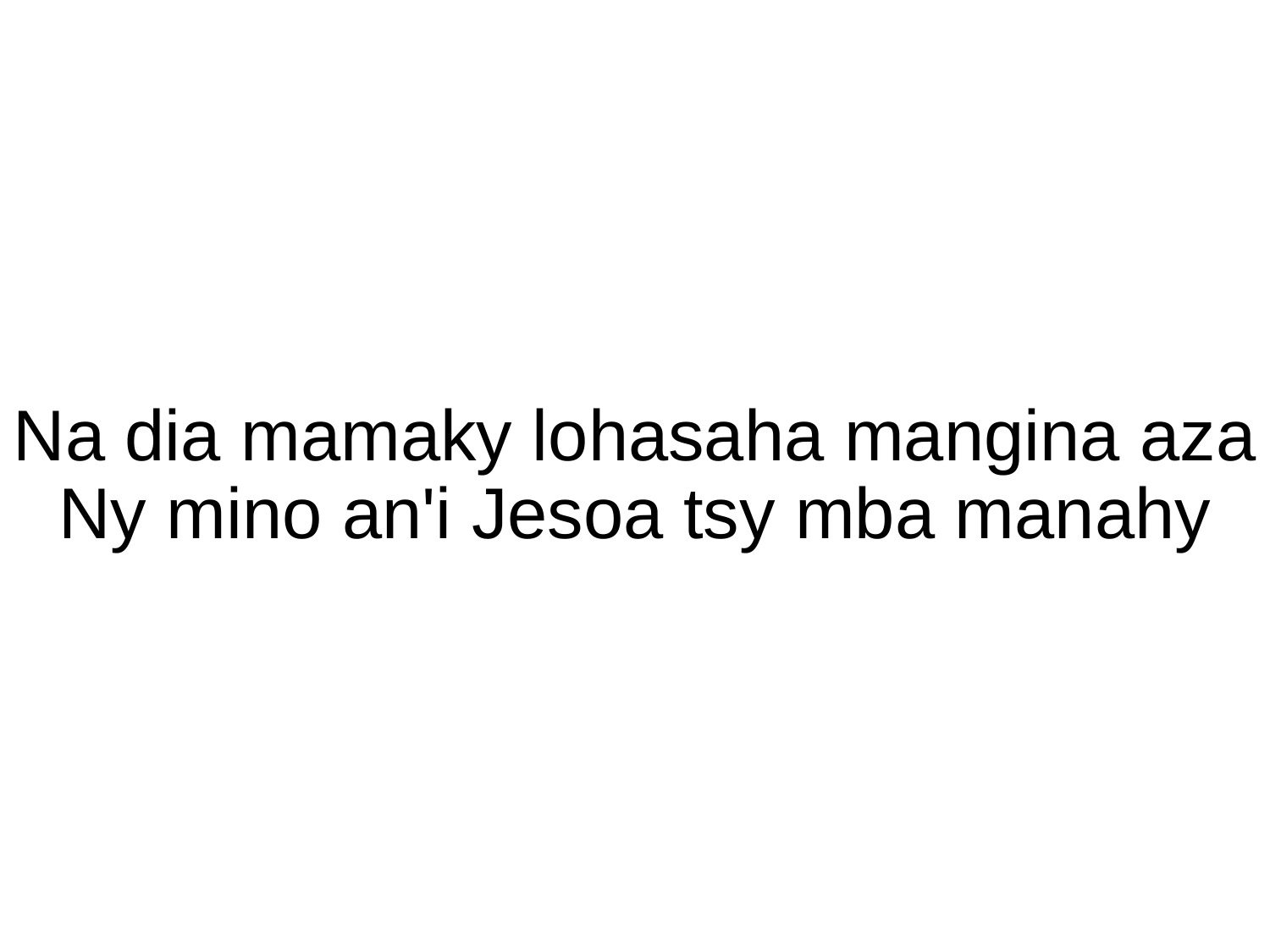

Na dia mamaky lohasaha mangina aza
Ny mino an'i Jesoa tsy mba manahy